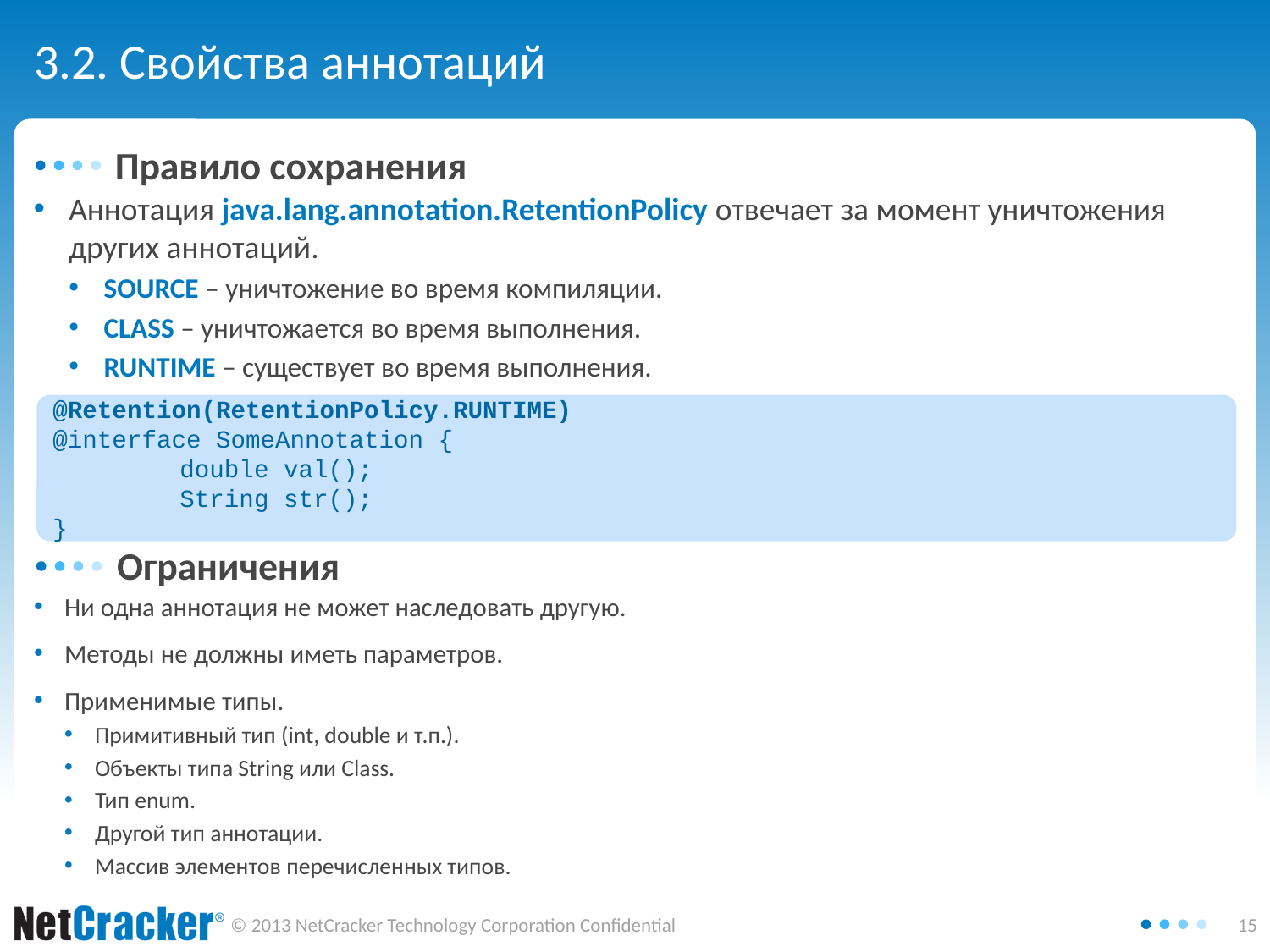

# 3.2. Свойства аннотаций
Правило сохранения
Аннотация java.lang.annotation.RetentionPolicy отвечает за момент уничтожения других аннотаций.
SOURCE – уничтожение во время компиляции.
CLASS – уничтожается во время выполнения.
RUNTIME – существует во время выполнения.
@Retention(RetentionPolicy.RUNTIME)
@interface SomeAnnotation {
	double val();
	String str();
}
Ограничения
Ни одна аннотация не может наследовать другую.
Методы не должны иметь параметров.
Применимые типы.
Примитивный тип (int, double и т.п.).
Объекты типа String или Class.
Тип enum.
Другой тип аннотации.
Массив элементов перечисленных типов.